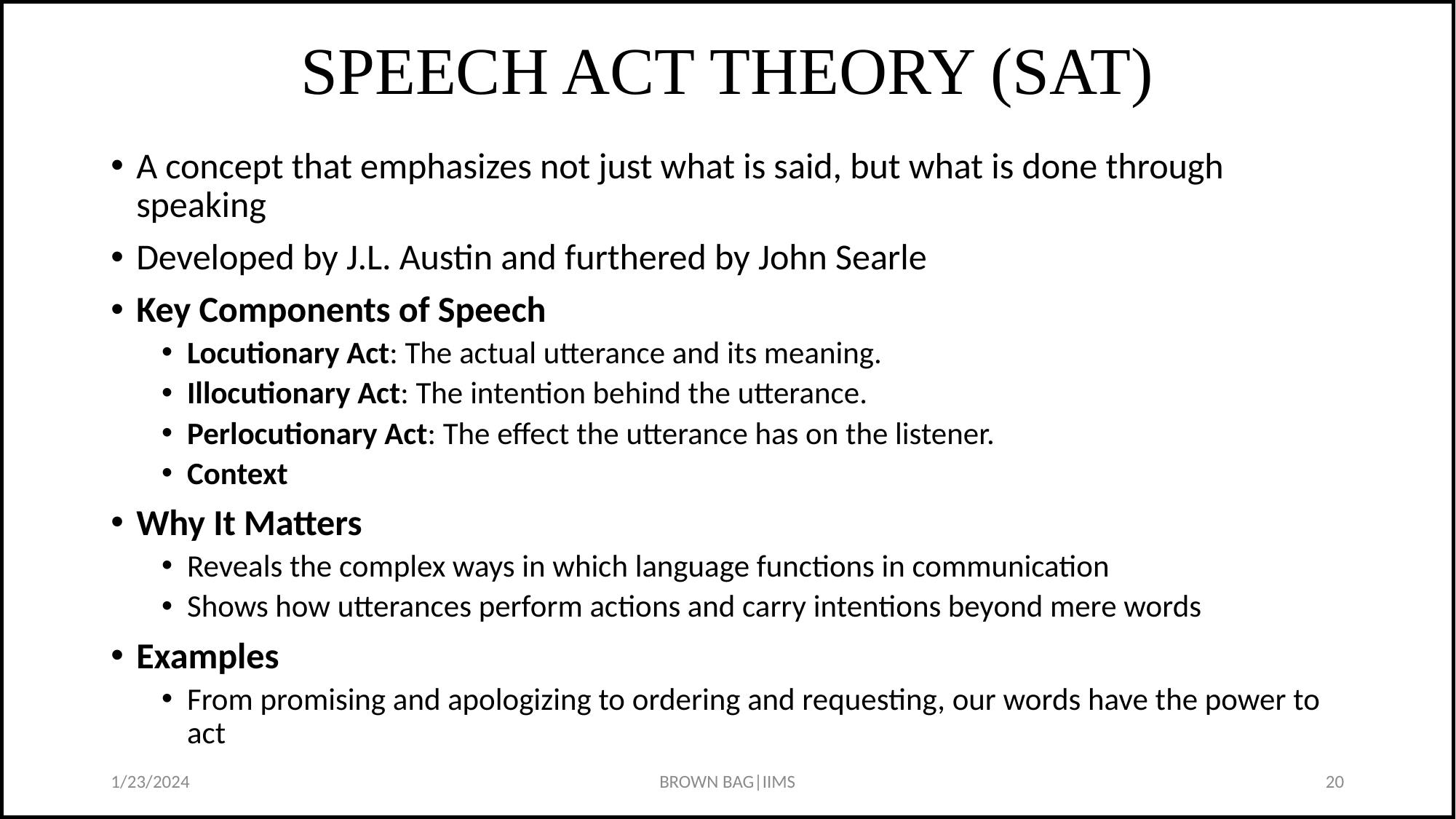

# SPEECH ACT THEORY (SAT)
A concept that emphasizes not just what is said, but what is done through speaking
Developed by J.L. Austin and furthered by John Searle
Key Components of Speech
Locutionary Act: The actual utterance and its meaning.
Illocutionary Act: The intention behind the utterance.
Perlocutionary Act: The effect the utterance has on the listener.
Context
Why It Matters
Reveals the complex ways in which language functions in communication
Shows how utterances perform actions and carry intentions beyond mere words
Examples
From promising and apologizing to ordering and requesting, our words have the power to act

1/23/2024
BROWN BAG|IIMS
20